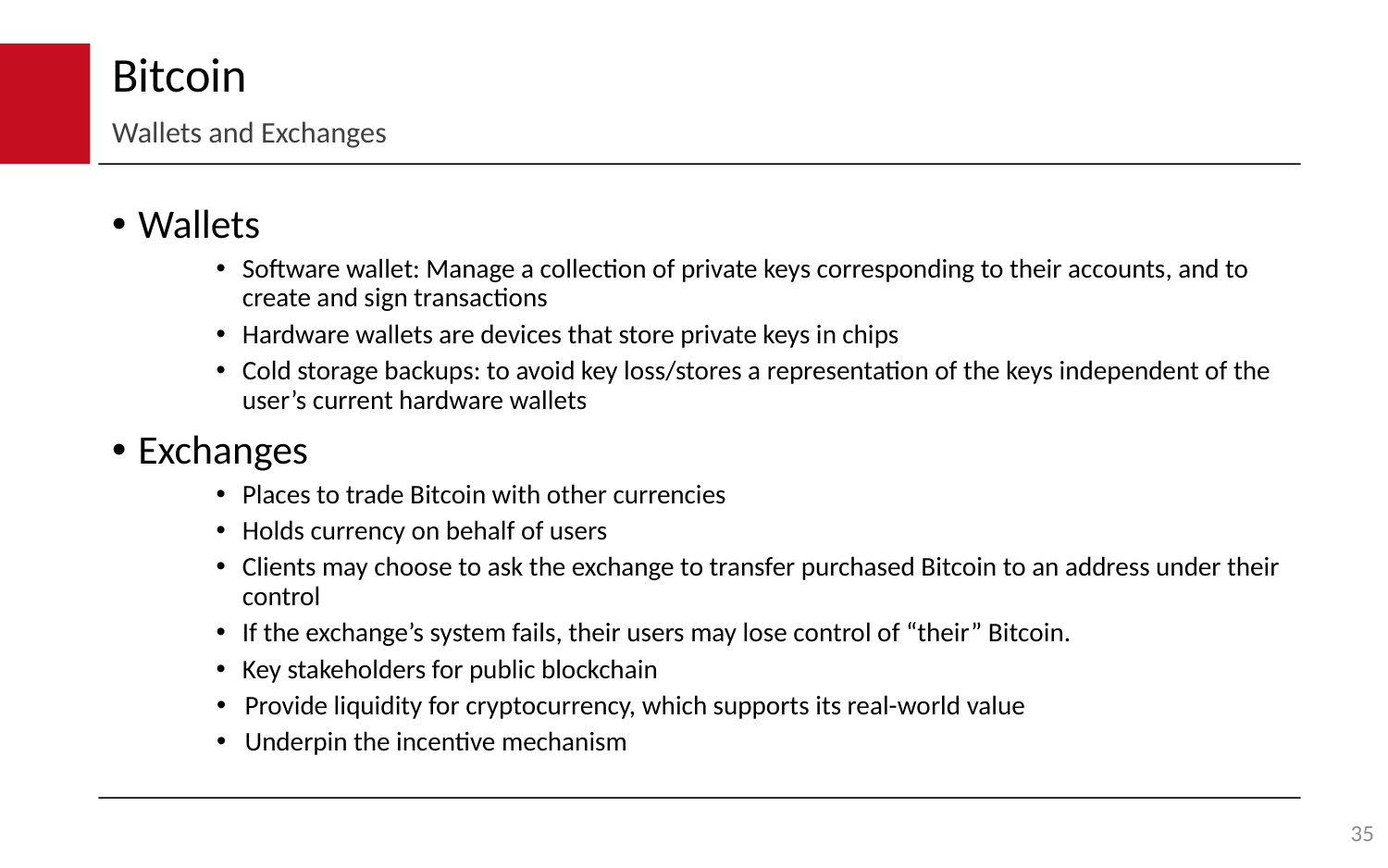

# Bitcoin
Wallets and Exchanges
Wallets
Software wallet: Manage a collection of private keys corresponding to their accounts, and to create and sign transactions
Hardware wallets are devices that store private keys in chips
Cold storage backups: to avoid key loss/stores a representation of the keys independent of the user’s current hardware wallets
Exchanges
Places to trade Bitcoin with other currencies
Holds currency on behalf of users
Clients may choose to ask the exchange to transfer purchased Bitcoin to an address under their control
If the exchange’s system fails, their users may lose control of “their” Bitcoin.
Key stakeholders for public blockchain
Provide liquidity for cryptocurrency, which supports its real-world value
Underpin the incentive mechanism
35